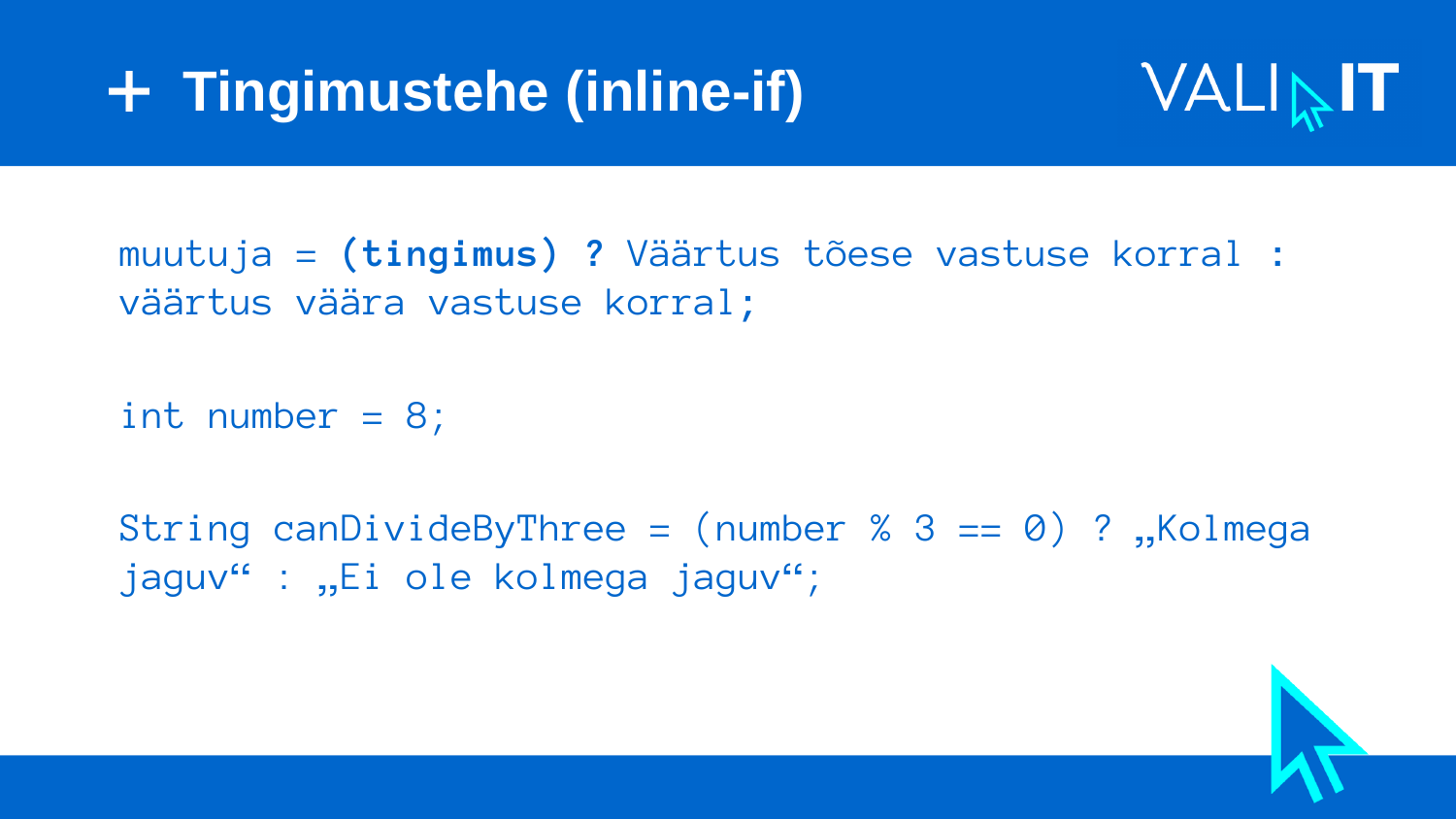

# Tingimustehe (inline-if)
muutuja = (tingimus) ? Väärtus tõese vastuse korral : väärtus väära vastuse korral;

int number = 8;

String canDivideByThree = (number % 3 == 0) ? „Kolmega jaguv“ : „Ei ole kolmega jaguv“;